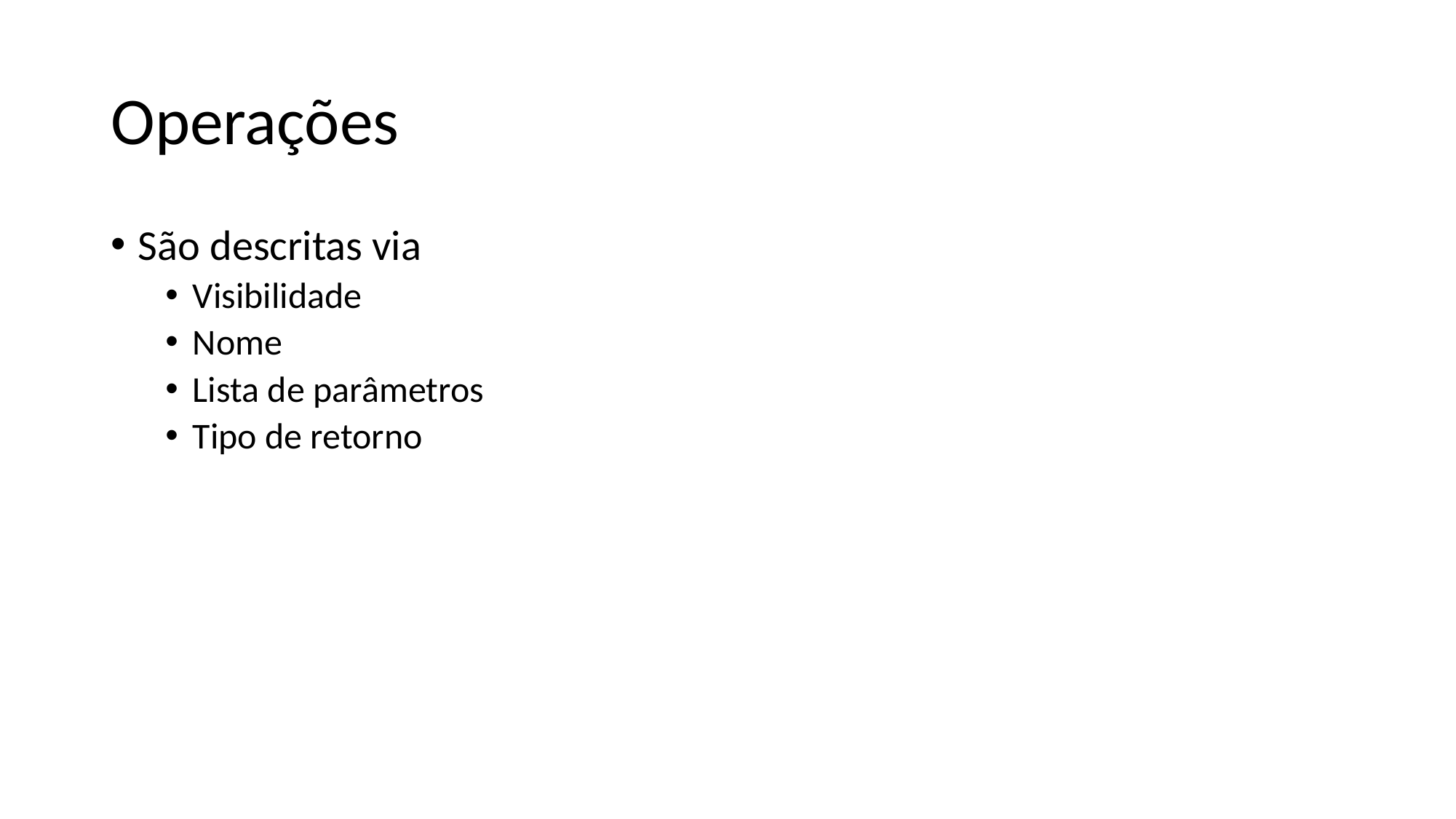

# Operações
São descritas via
Visibilidade
Nome
Lista de parâmetros
Tipo de retorno